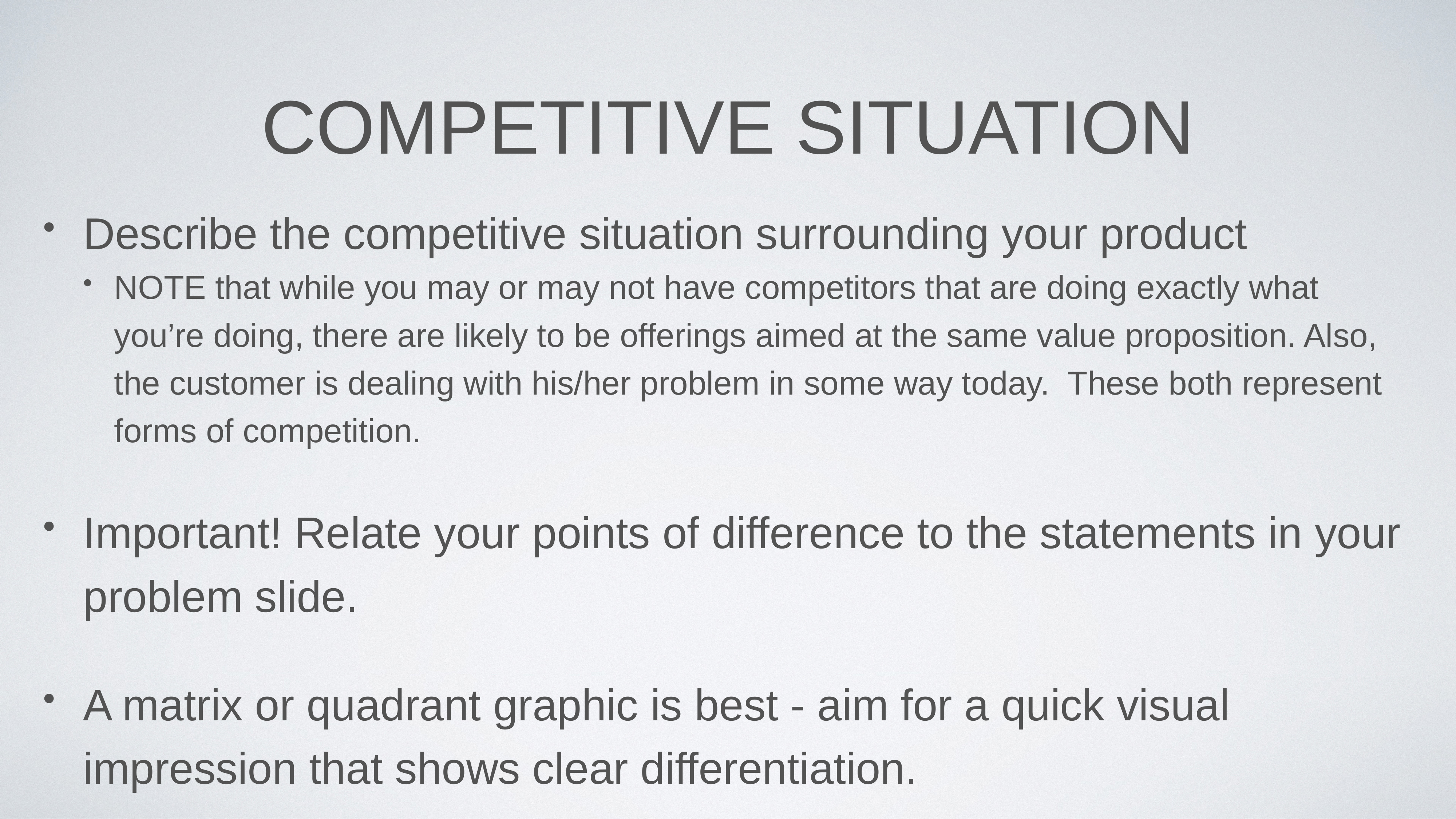

Competitive Situation
Describe the competitive situation surrounding your product
NOTE that while you may or may not have competitors that are doing exactly what you’re doing, there are likely to be offerings aimed at the same value proposition. Also, the customer is dealing with his/her problem in some way today.  These both represent forms of competition.
Important! Relate your points of difference to the statements in your problem slide.
A matrix or quadrant graphic is best - aim for a quick visual impression that shows clear differentiation.